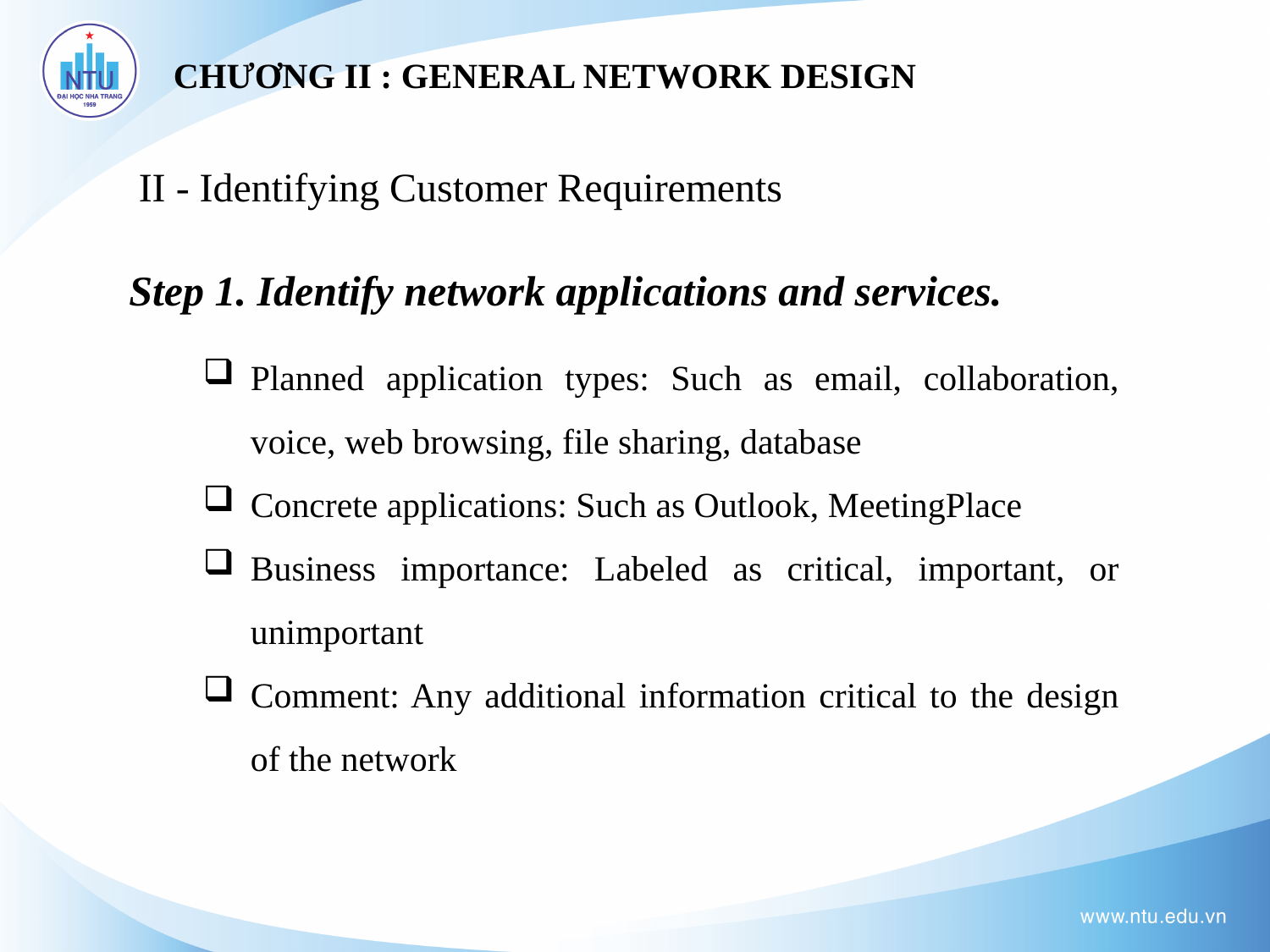

# CHƯƠNG II : GENERAL NETWORK DESIGN
II - Identifying Customer Requirements
Step 1. Identify network applications and services.
Planned application types: Such as email, collaboration, voice, web browsing, file sharing, database
Concrete applications: Such as Outlook, MeetingPlace
Business importance: Labeled as critical, important, or unimportant
Comment: Any additional information critical to the design of the network